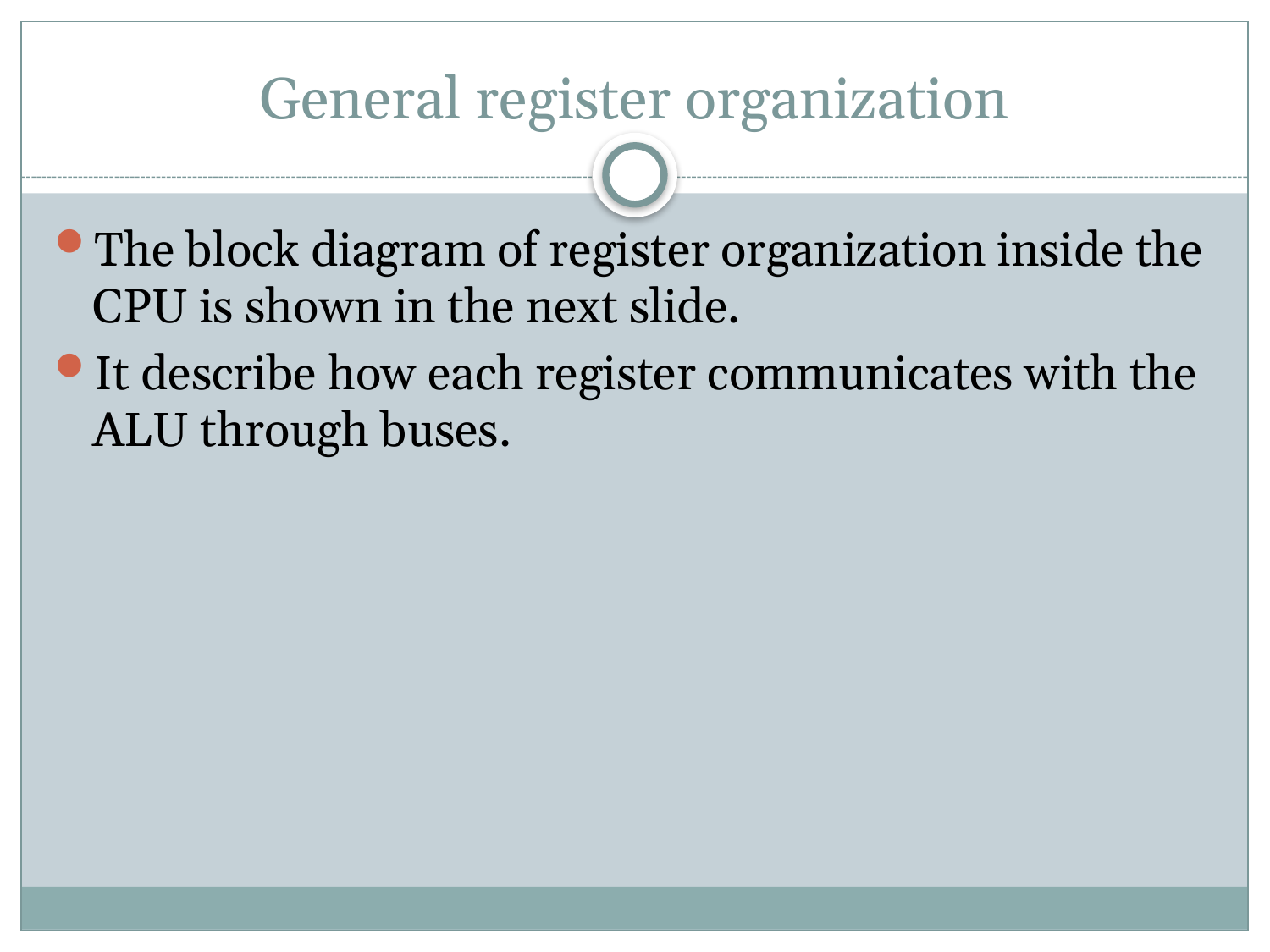

# General register organization
The block diagram of register organization inside the CPU is shown in the next slide.
It describe how each register communicates with the ALU through buses.